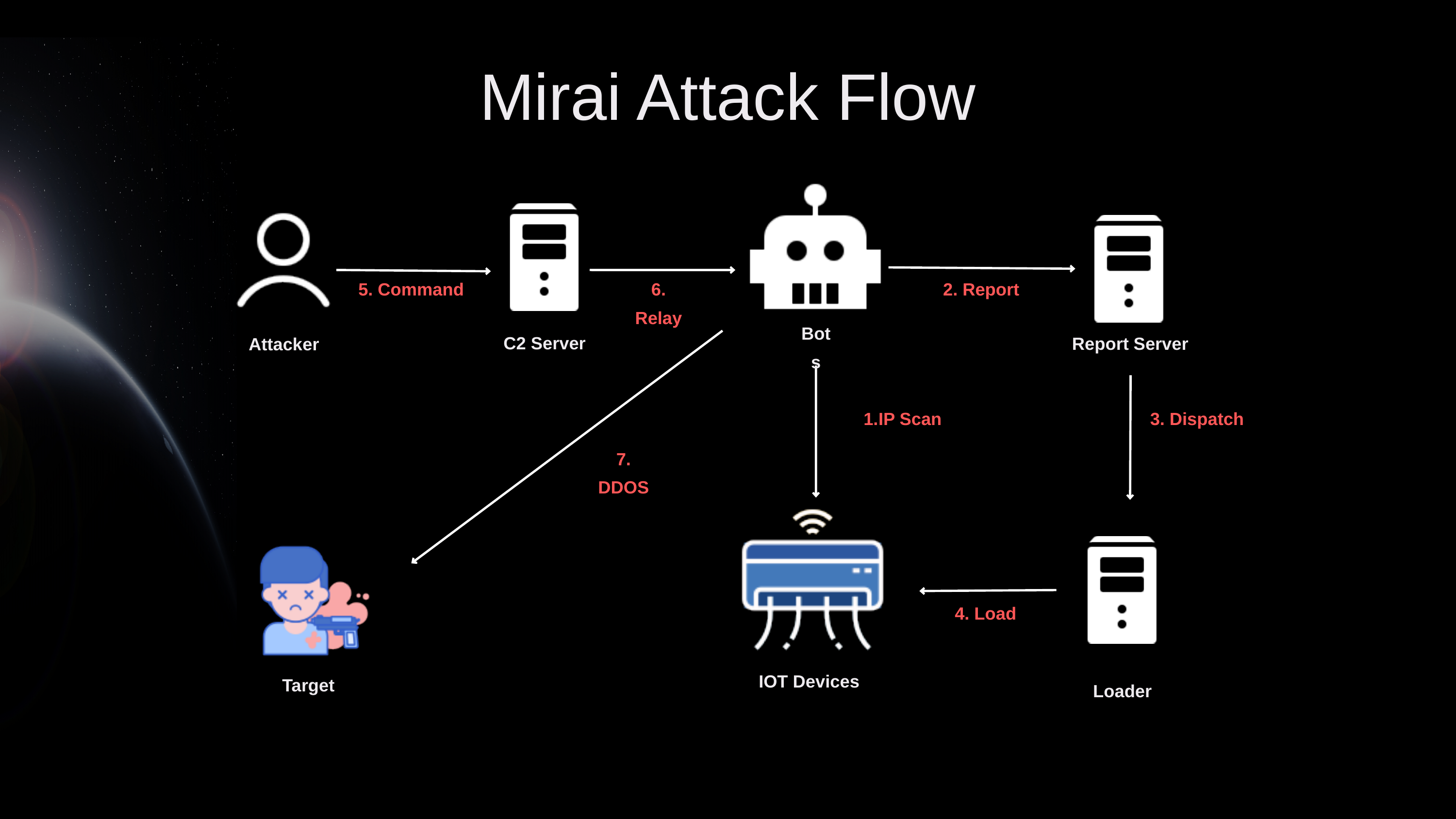

Mirai Attack Flow

5. Command
6. Relay
2. Report
Bots
C2 Server
Report Server
Attacker

IP Scan
3. Dispatch
7. DDOS

4. Load
IOT Devices
Target
Loader